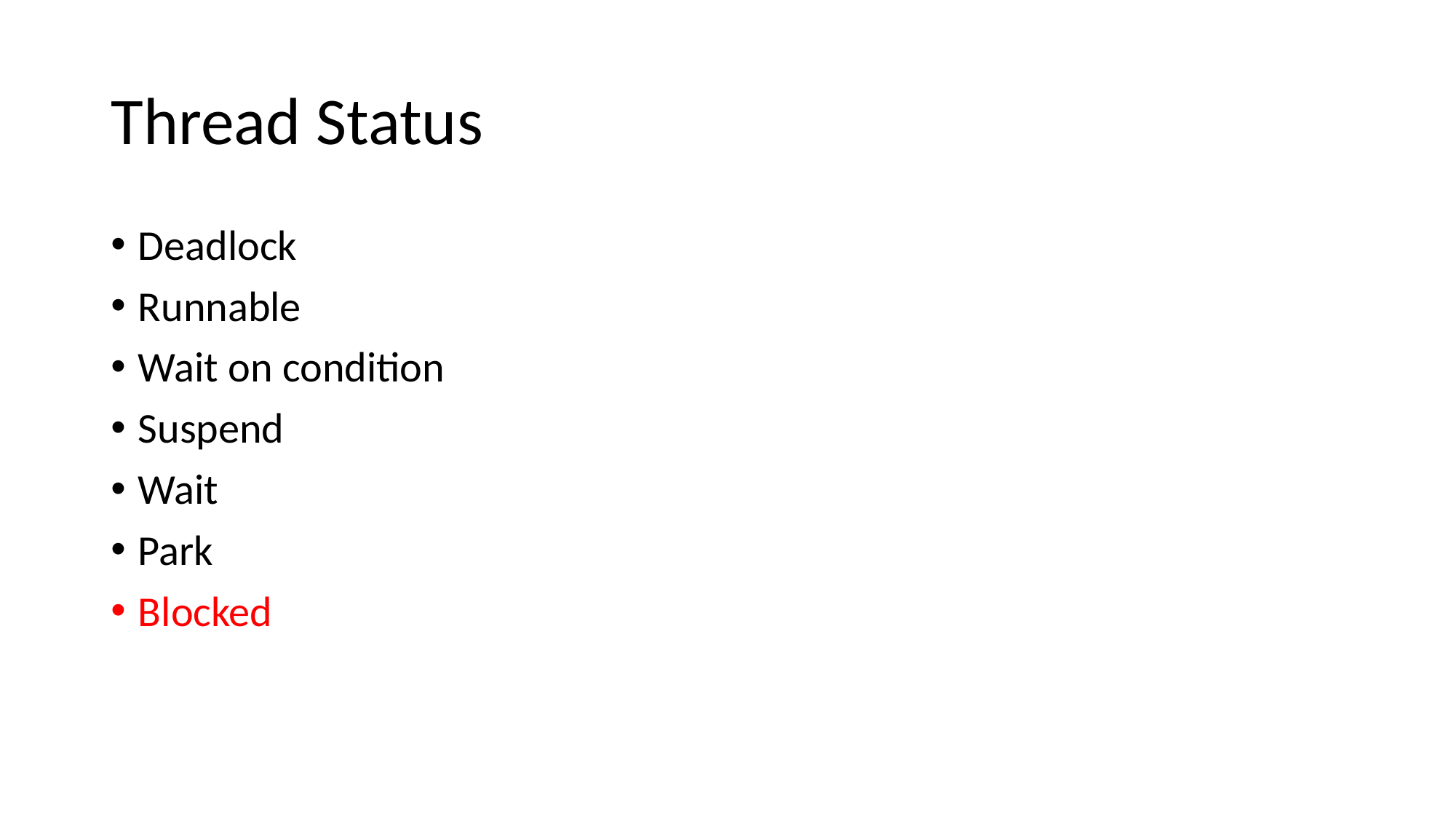

# Thread Status
Deadlock
Runnable
Wait on condition
Suspend
Wait
Park
Blocked